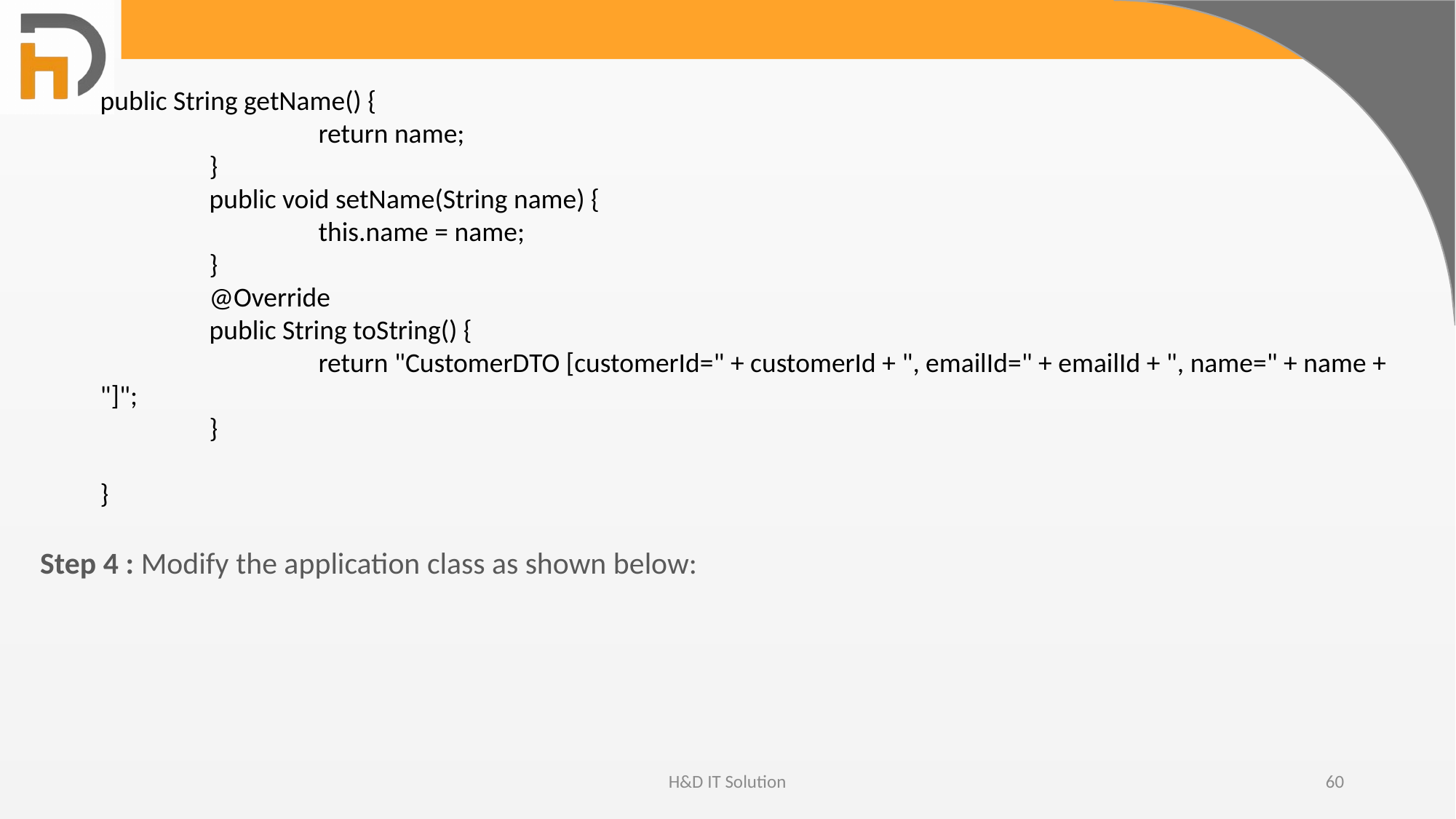

public String getName() {
		return name;
	}
	public void setName(String name) {
		this.name = name;
	}
	@Override
	public String toString() {
		return "CustomerDTO [customerId=" + customerId + ", emailId=" + emailId + ", name=" + name + "]";
	}

}
Step 4 : Modify the application class as shown below:
H&D IT Solution
60